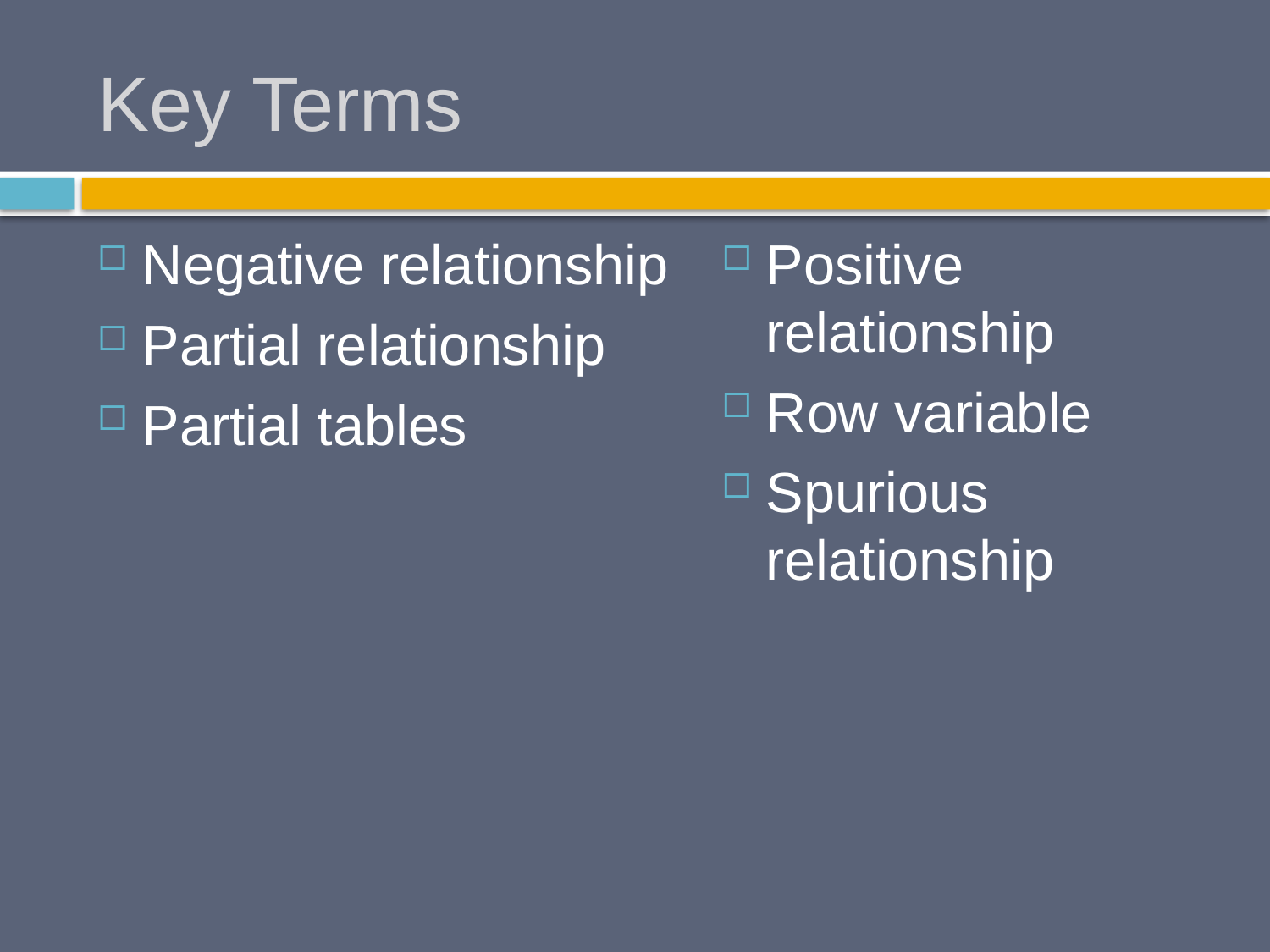

# Key Terms
Negative relationship
Partial relationship
Partial tables
Positive relationship
Row variable
Spurious relationship